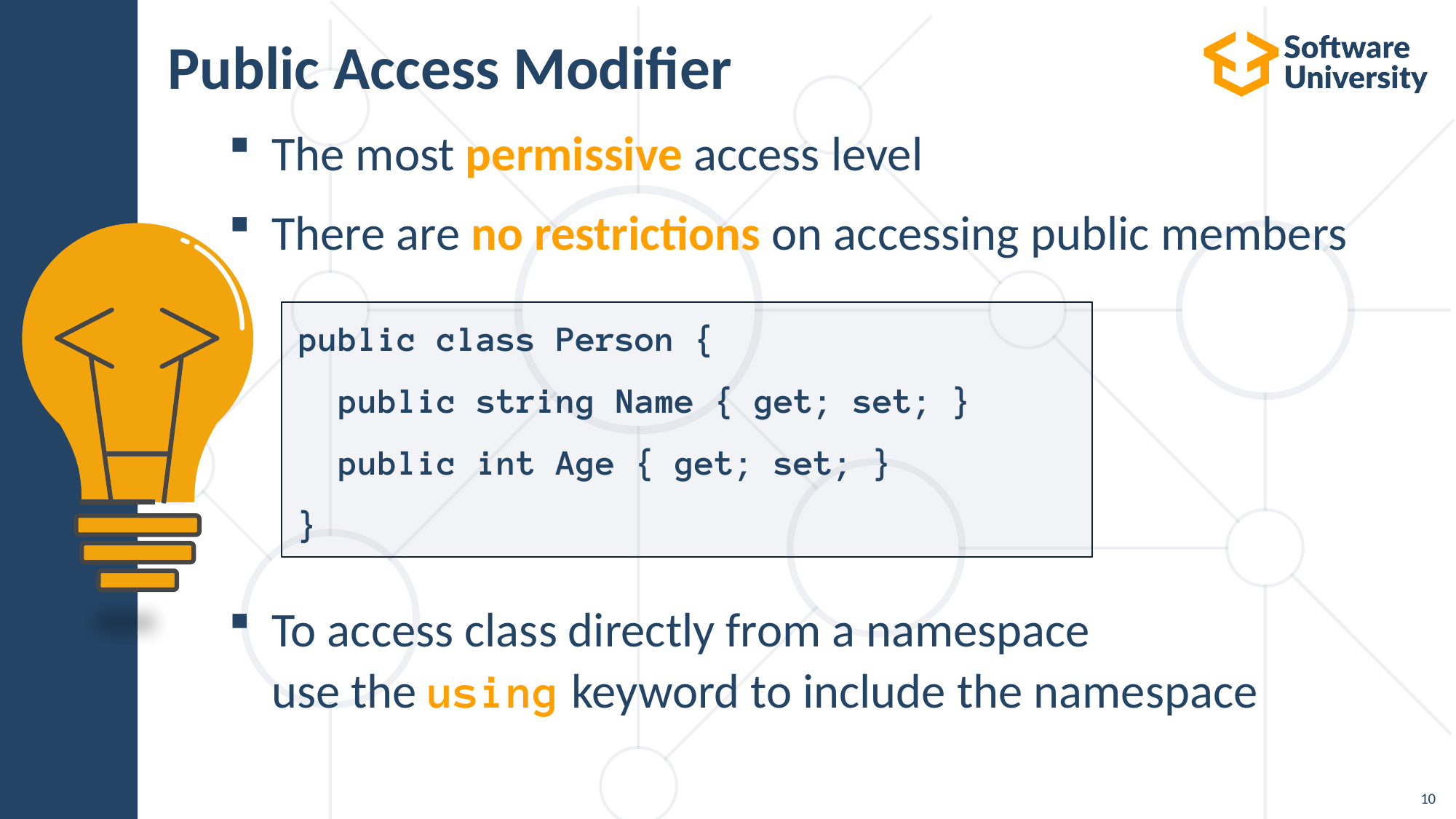

# Public Access Modifier
The most permissive access level
There are no restrictions on accessing public members

To access class directly from a namespace
use the using keyword to include the namespace
public class Person {
  public string Name { get; set; }
  public int Age { get; set; }
}
10